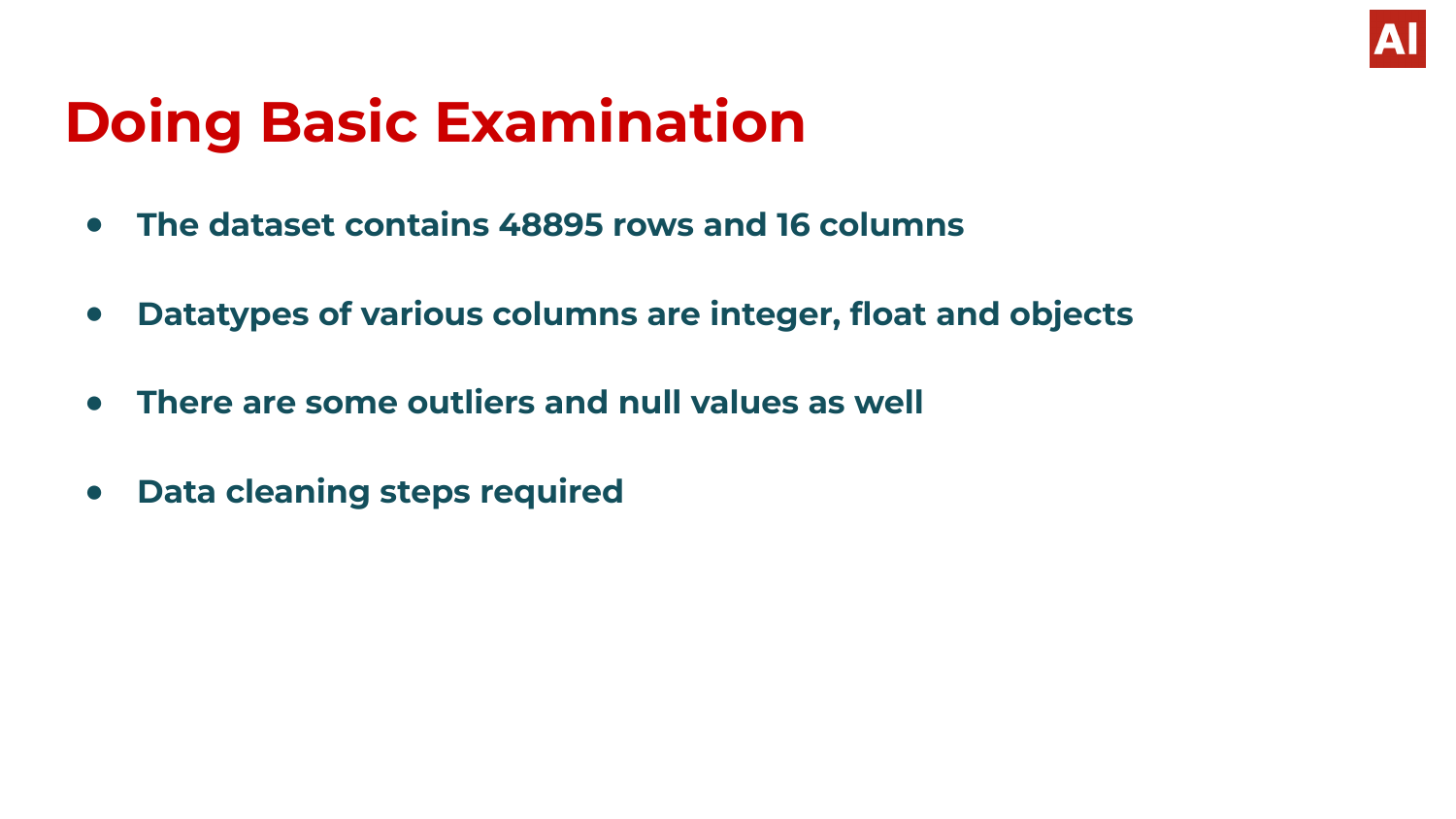

# Doing Basic Examination
The dataset contains 48895 rows and 16 columns

Datatypes of various columns are integer, float and objects

There are some outliers and null values as well

Data cleaning steps required